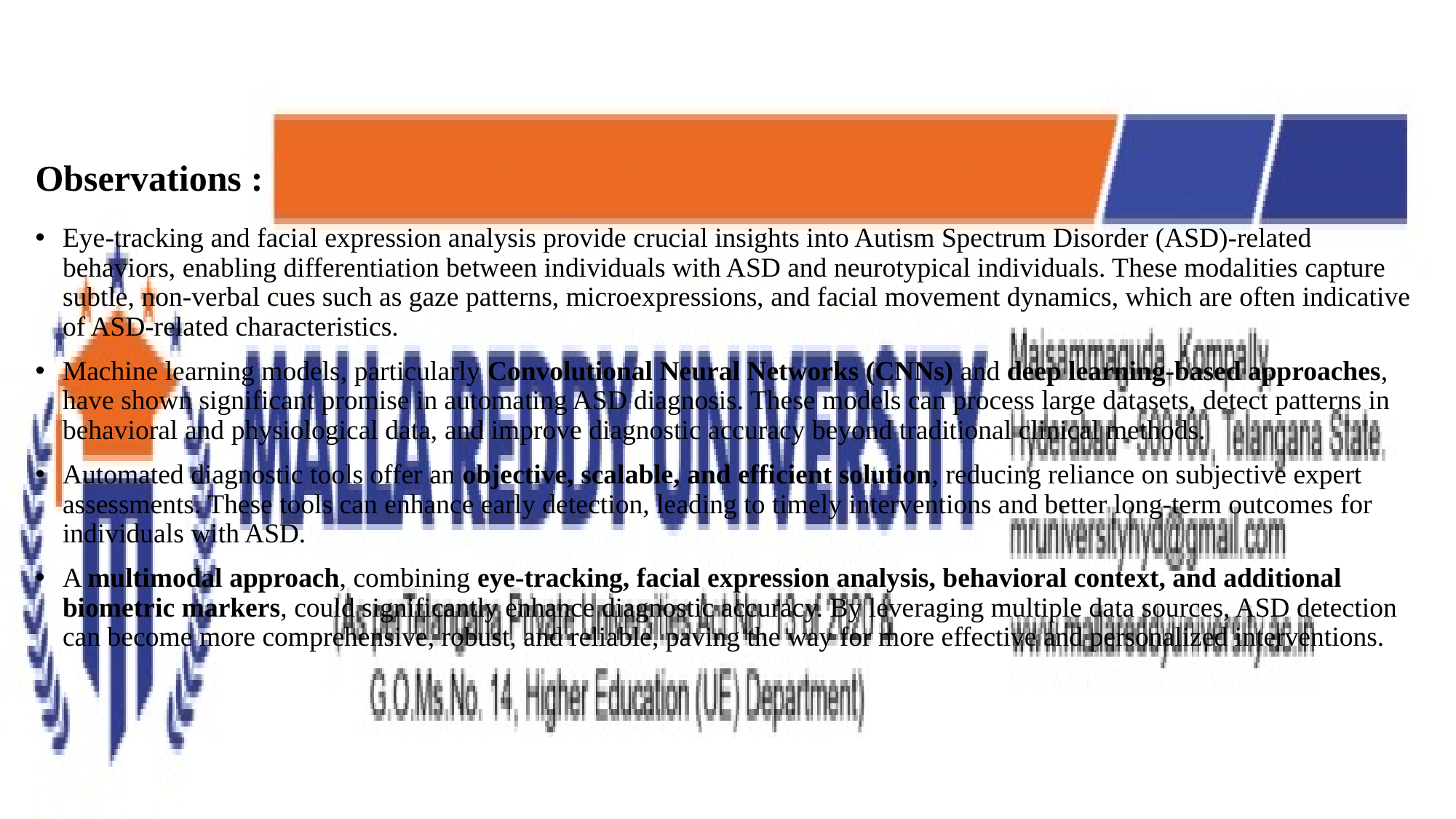

# Observations :
Eye-tracking and facial expression analysis provide crucial insights into Autism Spectrum Disorder (ASD)-related behaviors, enabling differentiation between individuals with ASD and neurotypical individuals. These modalities capture subtle, non-verbal cues such as gaze patterns, microexpressions, and facial movement dynamics, which are often indicative of ASD-related characteristics.
Machine learning models, particularly Convolutional Neural Networks (CNNs) and deep learning-based approaches, have shown significant promise in automating ASD diagnosis. These models can process large datasets, detect patterns in behavioral and physiological data, and improve diagnostic accuracy beyond traditional clinical methods.
Automated diagnostic tools offer an objective, scalable, and efficient solution, reducing reliance on subjective expert assessments. These tools can enhance early detection, leading to timely interventions and better long-term outcomes for individuals with ASD.
A multimodal approach, combining eye-tracking, facial expression analysis, behavioral context, and additional biometric markers, could significantly enhance diagnostic accuracy. By leveraging multiple data sources, ASD detection can become more comprehensive, robust, and reliable, paving the way for more effective and personalized interventions.